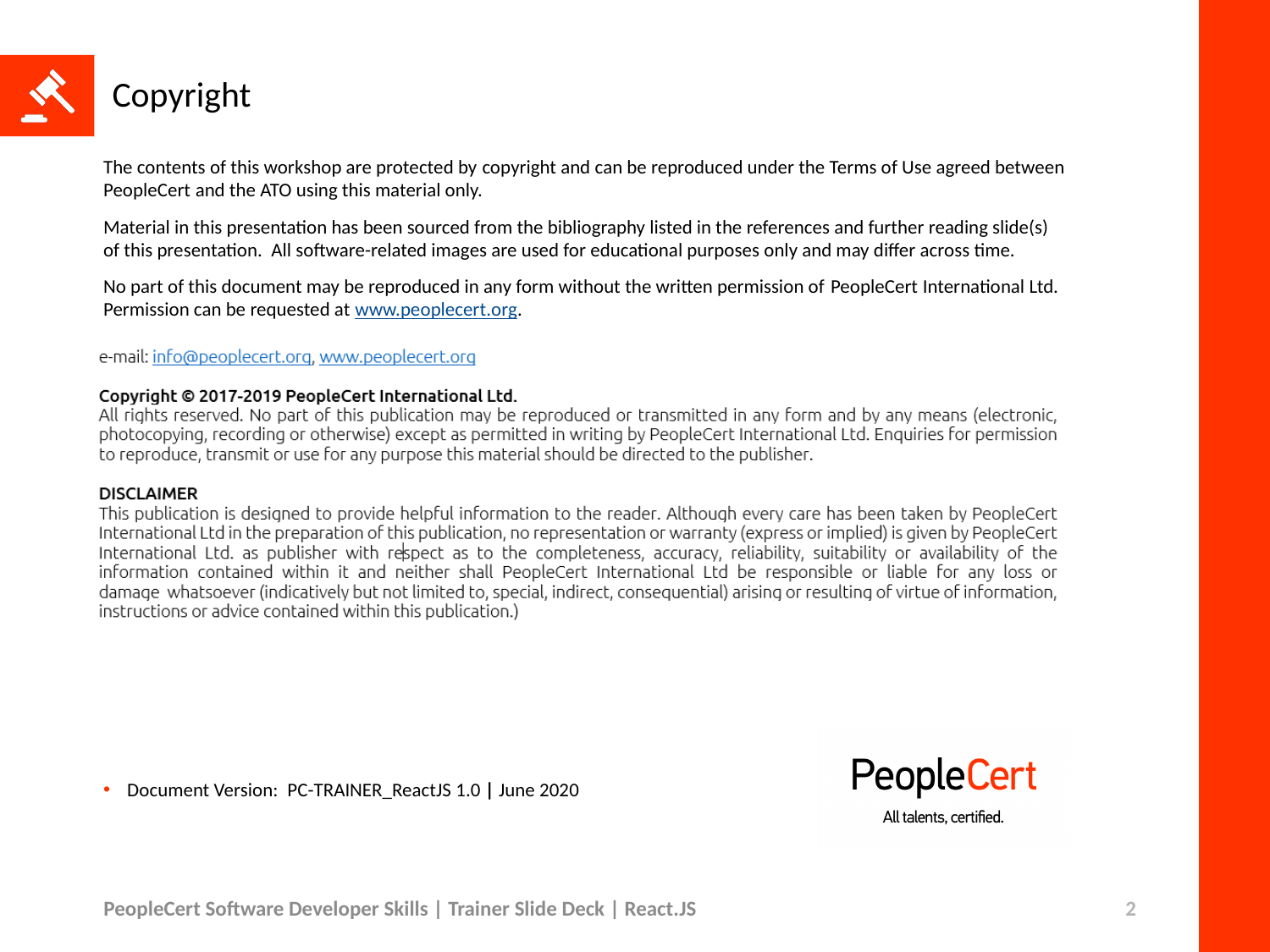

# Copyright
The contents of this workshop are protected by copyright and can be reproduced under the Terms of Use agreed between PeopleCert and the ATO using this material only. ​
Material in this presentation has been sourced from the bibliography listed in the references and further reading slide(s)
of this presentation.  All software-related images are used for educational purposes only and may differ across time.​
No part of this document may be reproduced in any form without the written permission of PeopleCert International Ltd. Permission can be requested at www.peoplecert.org.​

Document Version:  PC-TRAINER_ReactJS 1.0 | June 2020
PeopleCert Software Developer Skills | Trainer Slide Deck | React.JS
2